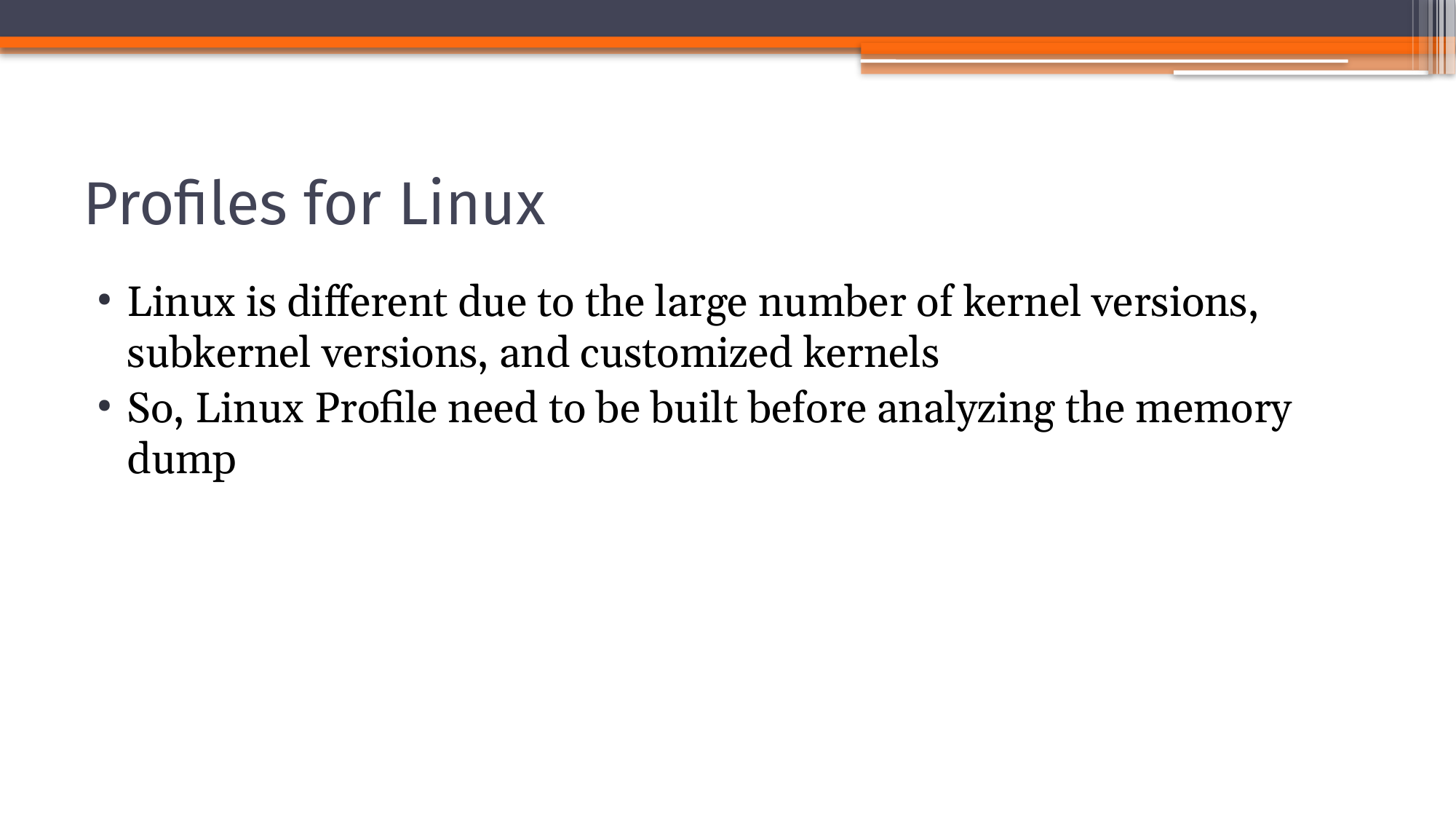

# Profiles for Linux
Linux is different due to the large number of kernel versions, subkernel versions, and customized kernels
So, Linux Profile need to be built before analyzing the memory dump